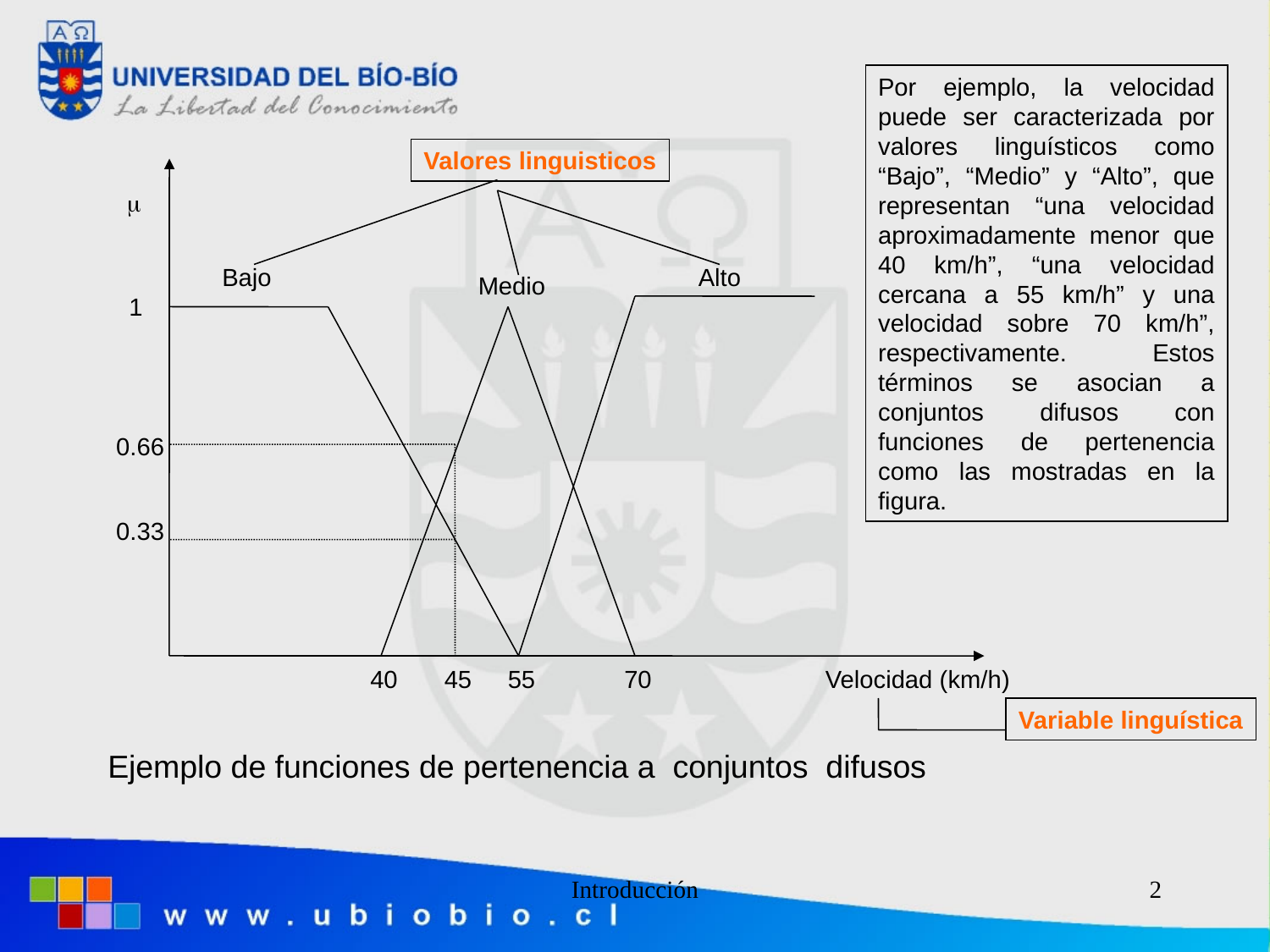

Por ejemplo, la velocidad puede ser caracterizada por valores linguísticos como “Bajo”, “Medio” y “Alto”, que representan “una velocidad aproximadamente menor que 40 km/h”, “una velocidad cercana a 55 km/h” y una velocidad sobre 70 km/h”, respectivamente. Estos términos se asocian a conjuntos difusos con funciones de pertenencia como las mostradas en la figura.
Valores linguisticos

μ

Bajo
Alto
Medio

1

0.66

0.33

40
45
55
70
Velocidad (km/h)

Variable linguística

Ejemplo de funciones de pertenencia a  conjuntos  difusos
Introducción
2